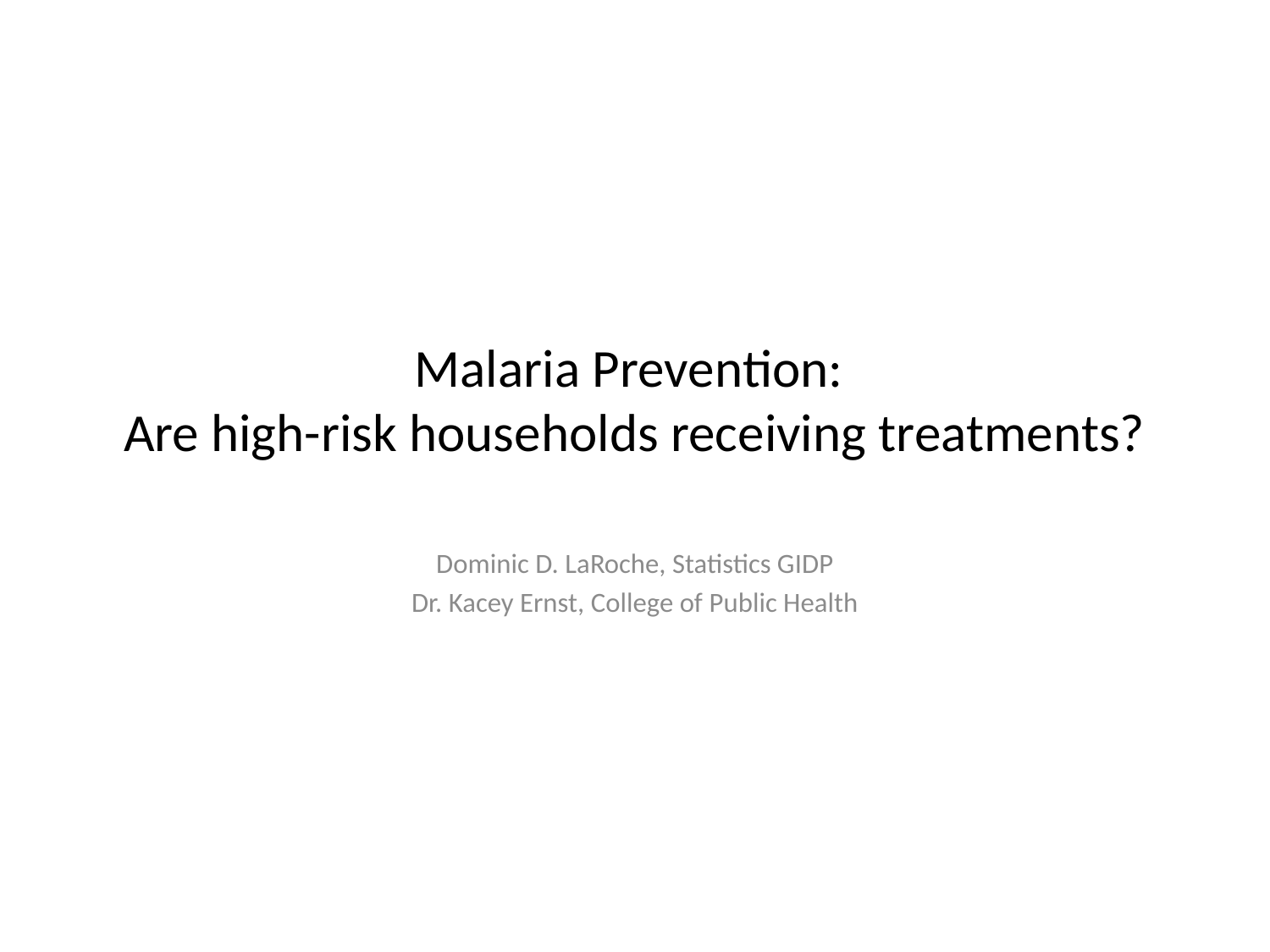

# Malaria Prevention: Are high-risk households receiving treatments?
Dominic D. LaRoche, Statistics GIDP
Dr. Kacey Ernst, College of Public Health